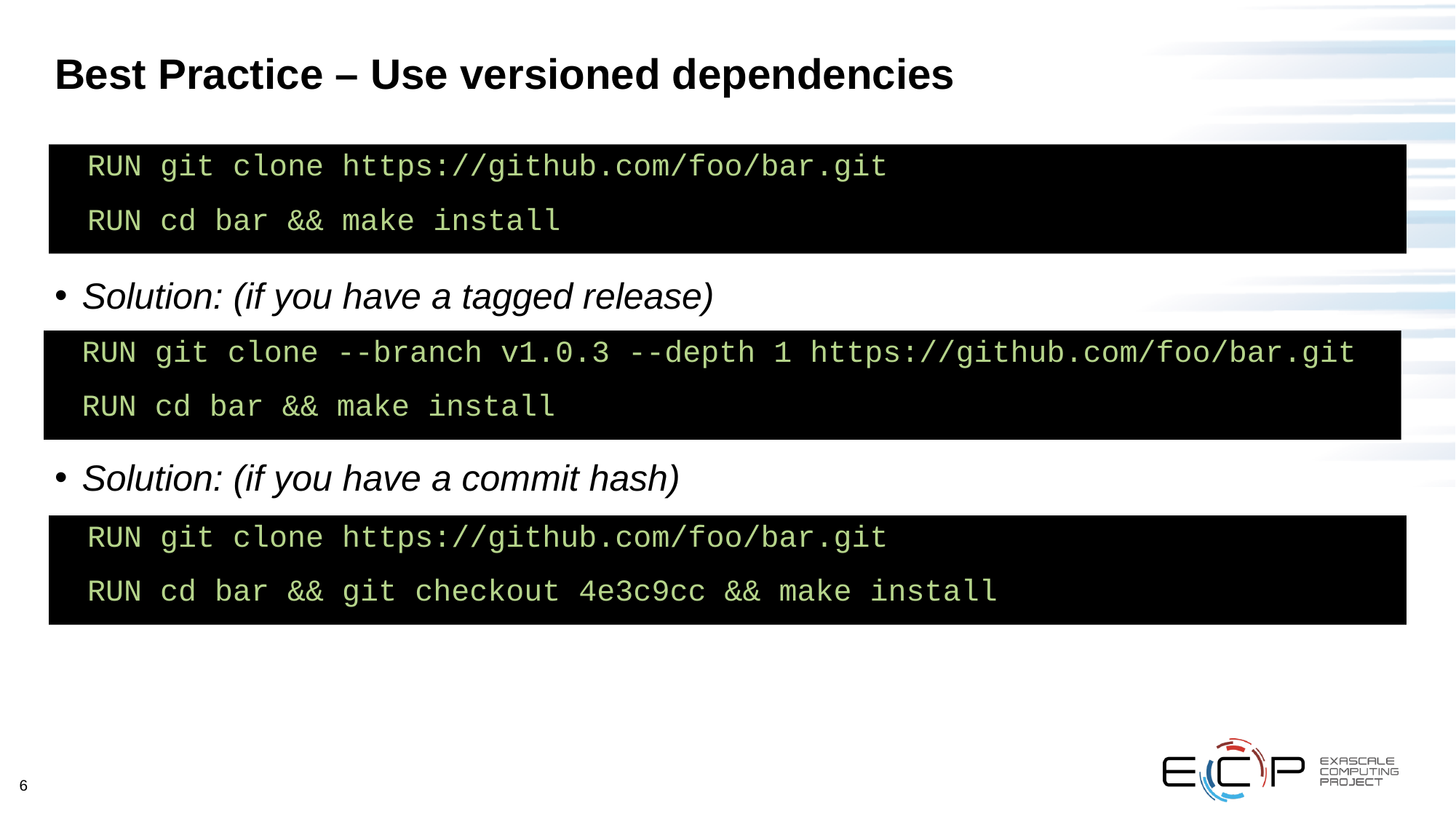

# Best Practice – Use versioned dependencies
RUN git clone https://github.com/foo/bar.git
RUN cd bar && make install

Solution: (if you have a tagged release)

Solution: (if you have a commit hash)

RUN git clone --branch v1.0.3 --depth 1 https://github.com/foo/bar.git
RUN cd bar && make install
RUN git clone https://github.com/foo/bar.git
RUN cd bar && git checkout 4e3c9cc && make install